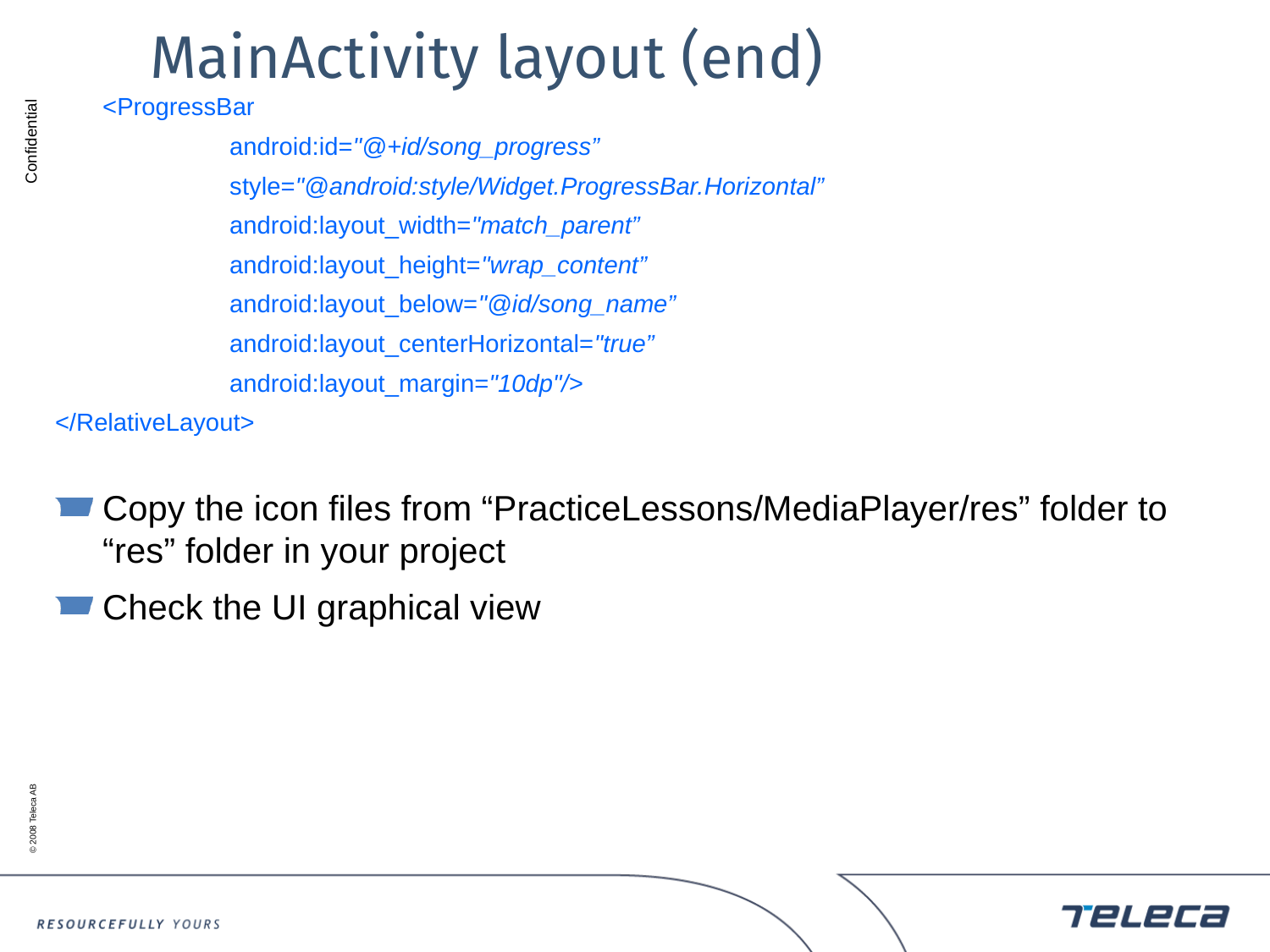

# MainActivity layout (end)
	<ProgressBar
		android:id="@+id/song_progress”
		style="@android:style/Widget.ProgressBar.Horizontal”
		android:layout_width="match_parent”
		android:layout_height="wrap_content”
		android:layout_below="@id/song_name”
		android:layout_centerHorizontal="true”
		android:layout_margin="10dp"/>
</RelativeLayout>

Copy the icon files from “PracticeLessons/MediaPlayer/res” folder to “res” folder in your project
Check the UI graphical view